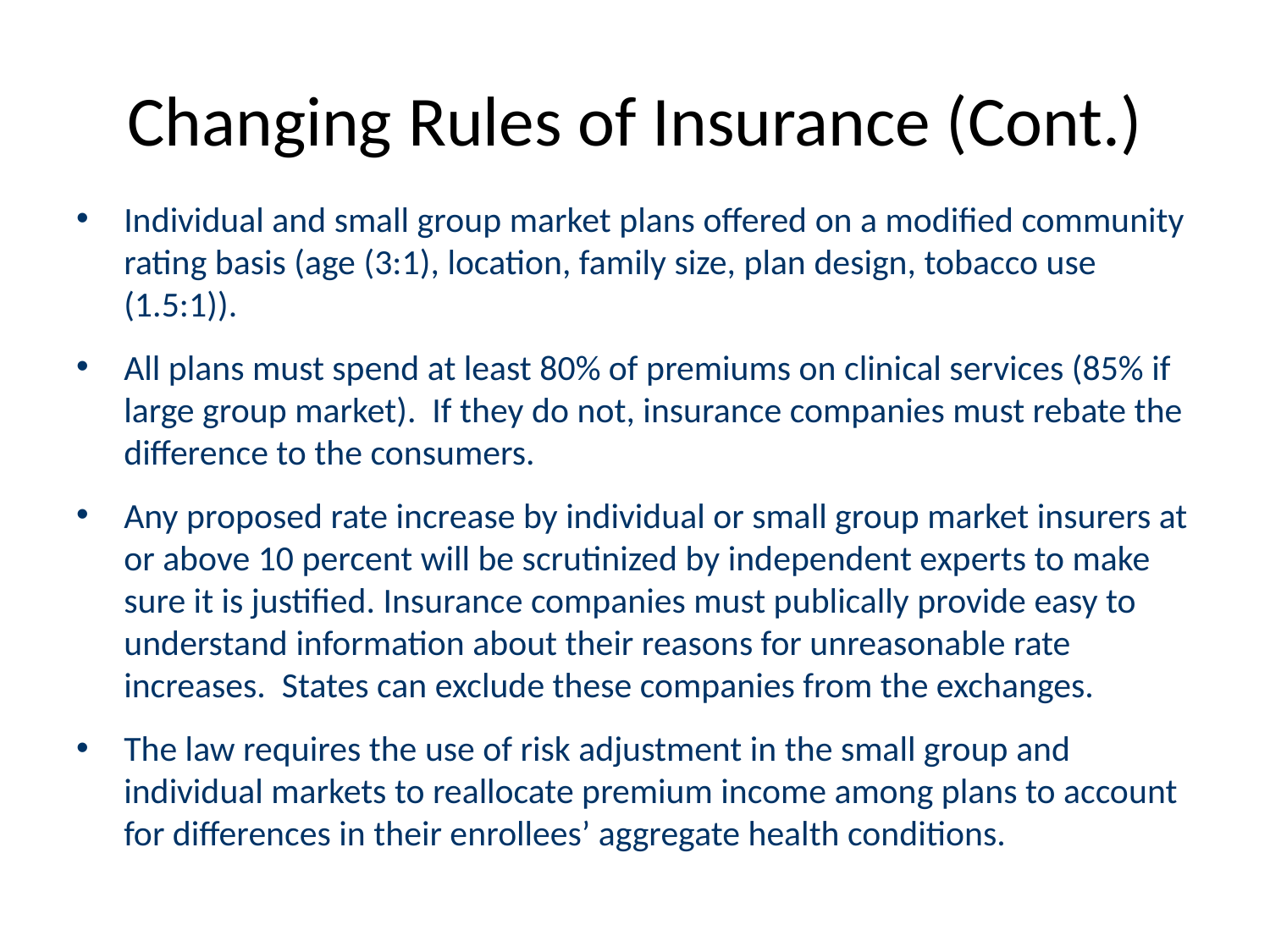

# Changing Rules of Insurance (Cont.)
Individual and small group market plans offered on a modified community rating basis (age (3:1), location, family size, plan design, tobacco use (1.5:1)).
All plans must spend at least 80% of premiums on clinical services (85% if large group market).  If they do not, insurance companies must rebate the difference to the consumers.
Any proposed rate increase by individual or small group market insurers at or above 10 percent will be scrutinized by independent experts to make sure it is justified. Insurance companies must publically provide easy to understand information about their reasons for unreasonable rate increases.  States can exclude these companies from the exchanges.
The law requires the use of risk adjustment in the small group and individual markets to reallocate premium income among plans to account for differences in their enrollees’ aggregate health conditions.